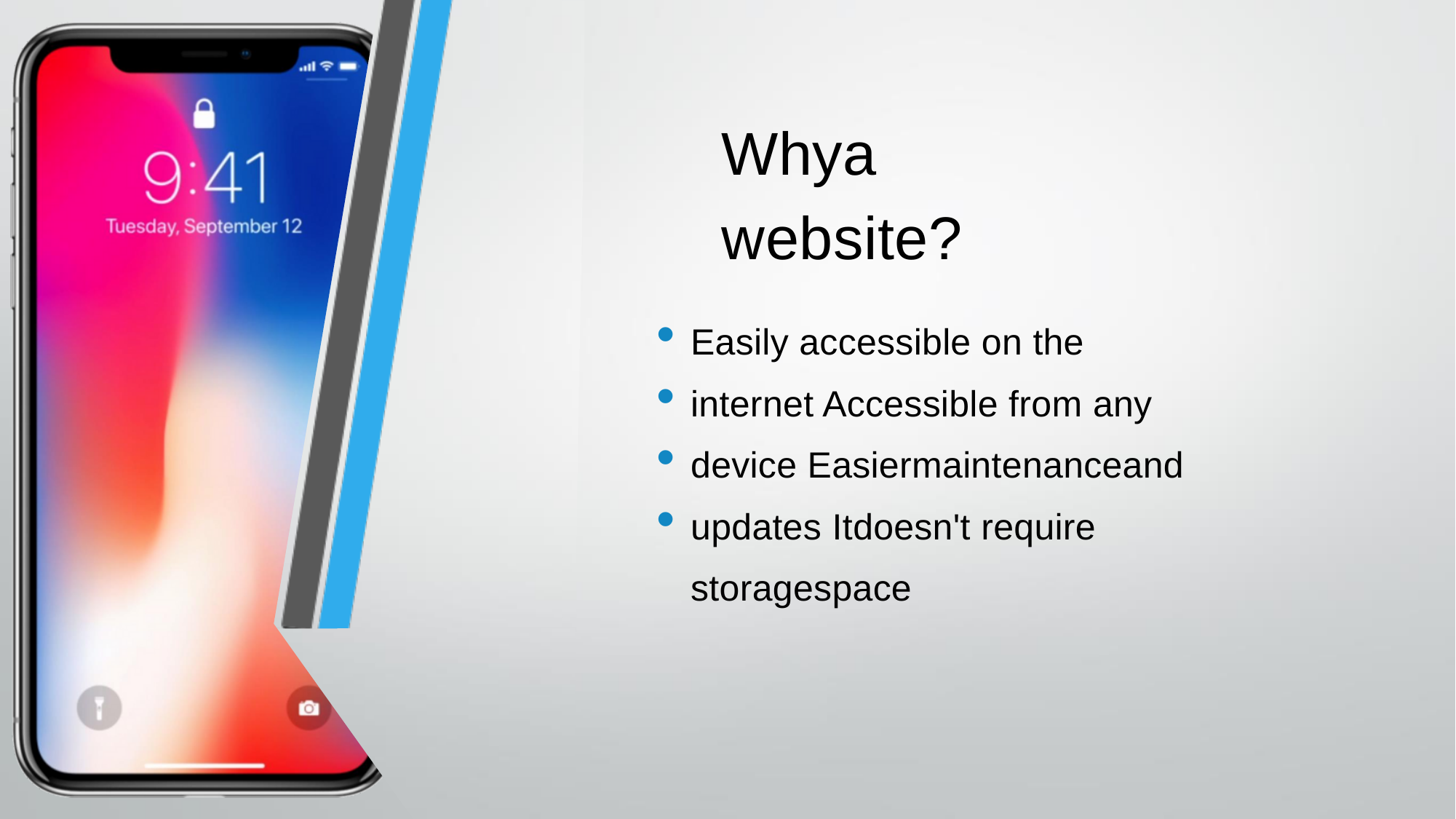

Whya website?
Easily accessible on the internet Accessible from any device Easiermaintenanceand updates Itdoesn't require storagespace
• • • •